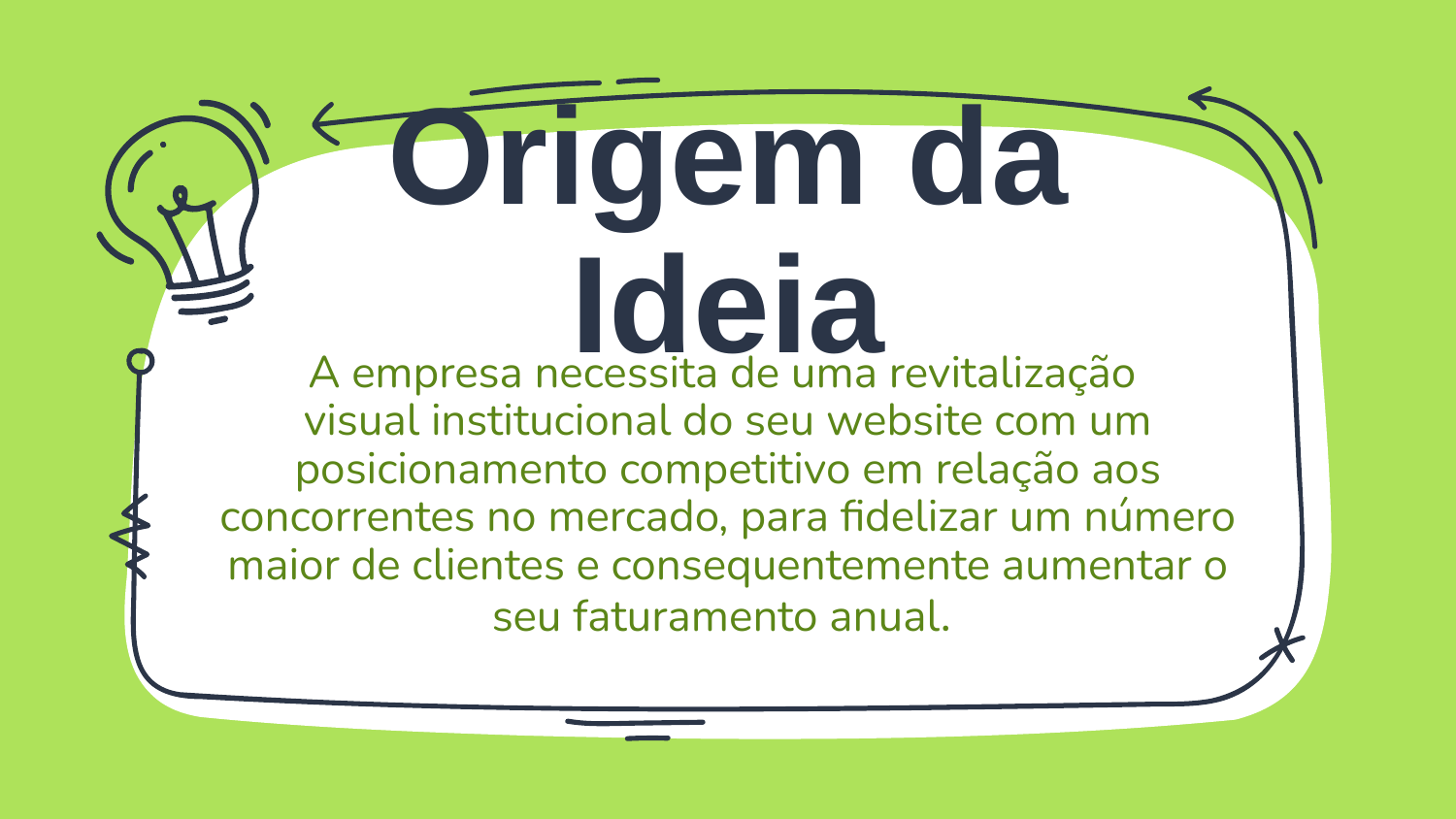

# Origem da Ideia
A empresa necessita de uma revitalização
visual institucional do seu website com um posicionamento competitivo em relação aos concorrentes no mercado, para fidelizar um número maior de clientes e consequentemente aumentar o seu faturamento anual.